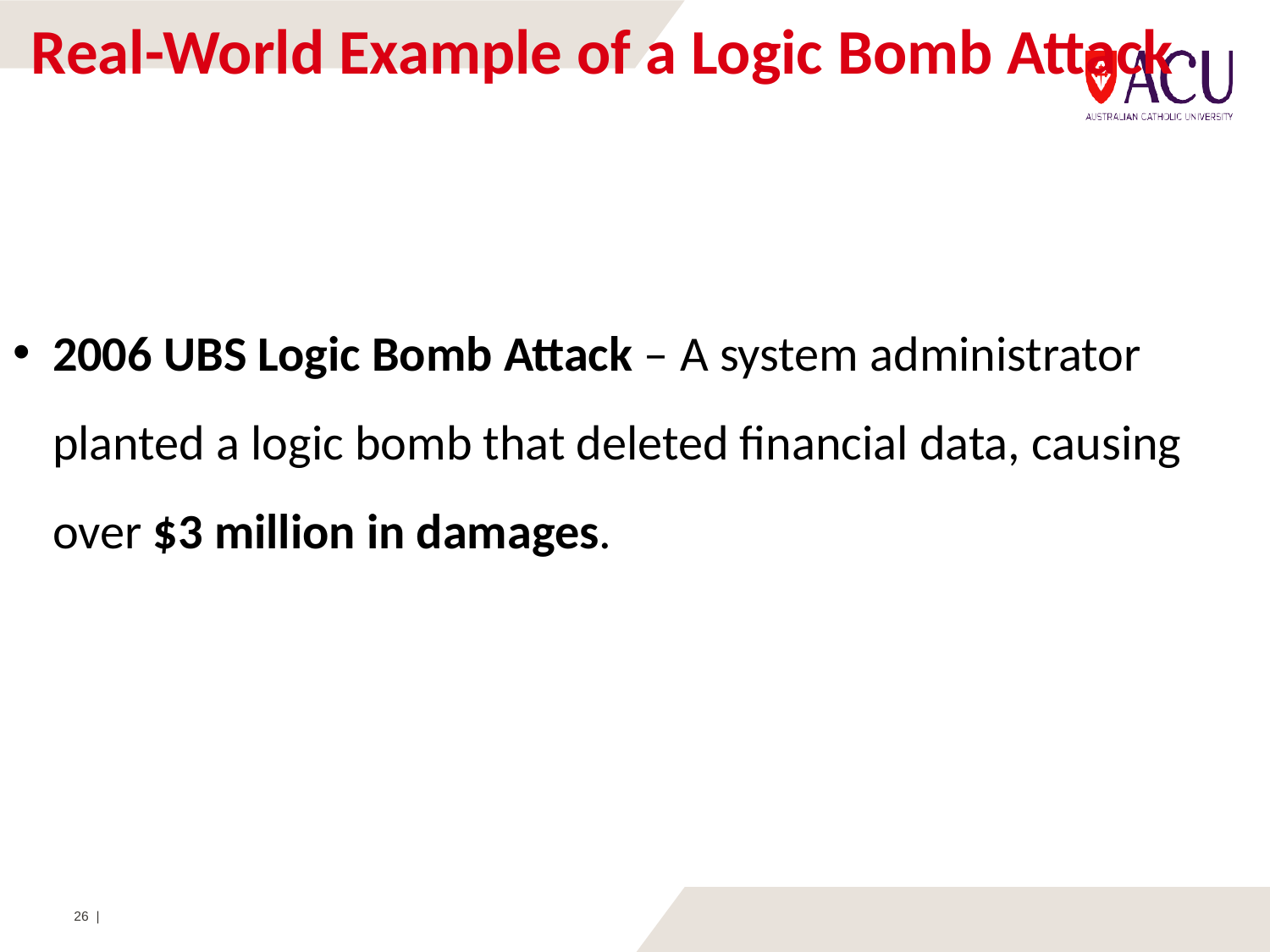

# Real-World Example of a Logic Bomb Attack
2006 UBS Logic Bomb Attack – A system administrator planted a logic bomb that deleted financial data, causing over $3 million in damages.
26 |